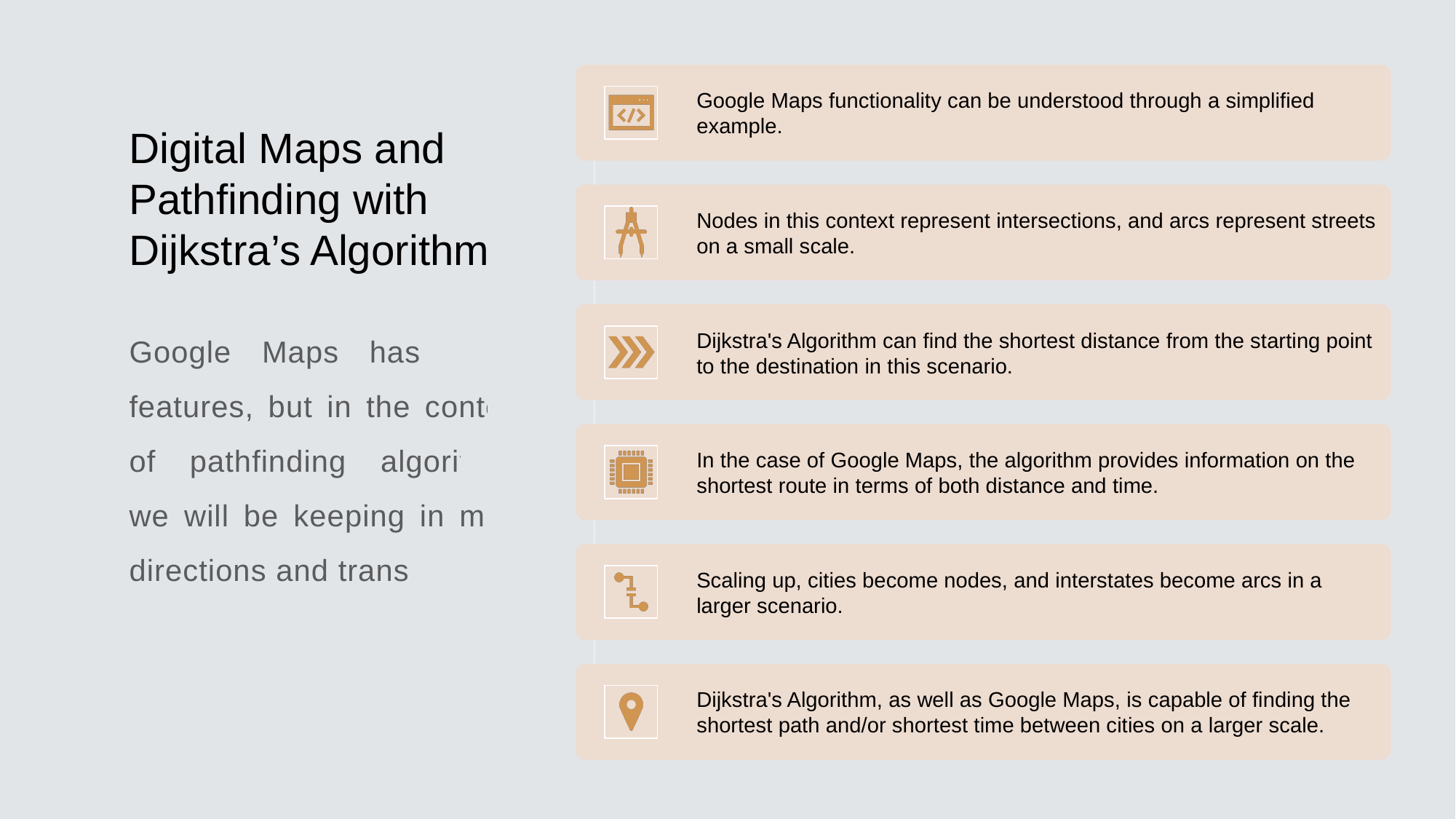

Google Maps functionality can be understood through a simplified example.
Nodes in this context represent intersections, and arcs represent streets on a small scale.
Dijkstra's Algorithm can find the shortest distance from the starting point to the destination in this scenario.
In the case of Google Maps, the algorithm provides information on the shortest route in terms of both distance and time.
Scaling up, cities become nodes, and interstates become arcs in a larger scenario.
Dijkstra's Algorithm, as well as Google Maps, is capable of finding the shortest path and/or shortest time between cities on a larger scale.
# Digital Maps and Pathfinding with Dijkstra’s Algorithm
Google Maps has many features, but in the context of pathfinding algorithms we will be keeping in mind directions and transit